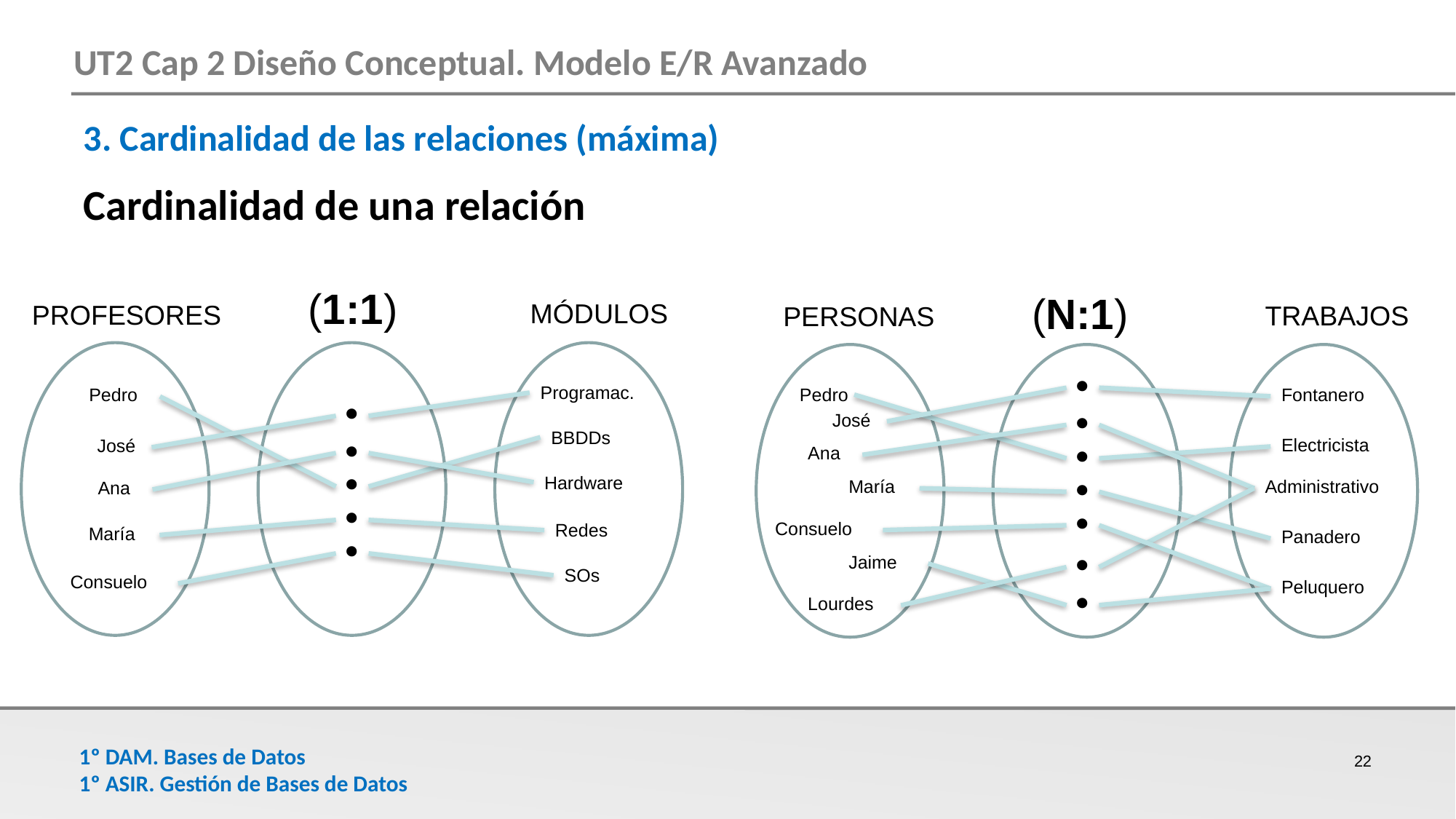

3. Cardinalidad de las relaciones (máxima)
Cardinalidad de una relación
(1:1)
MÓDULOS
PROFESORES

Programac.
Pedro
•
BBDDs
•
José
•
Hardware
Ana
•
Redes
María
•
SOs
Consuelo
(N:1)
TRABAJOS
PERSONAS

•
Pedro
Fontanero
•
José
Electricista
•
Ana
•
María
Administrativo
•
Consuelo
Panadero
•
Jaime
Peluquero
•
Lourdes
22